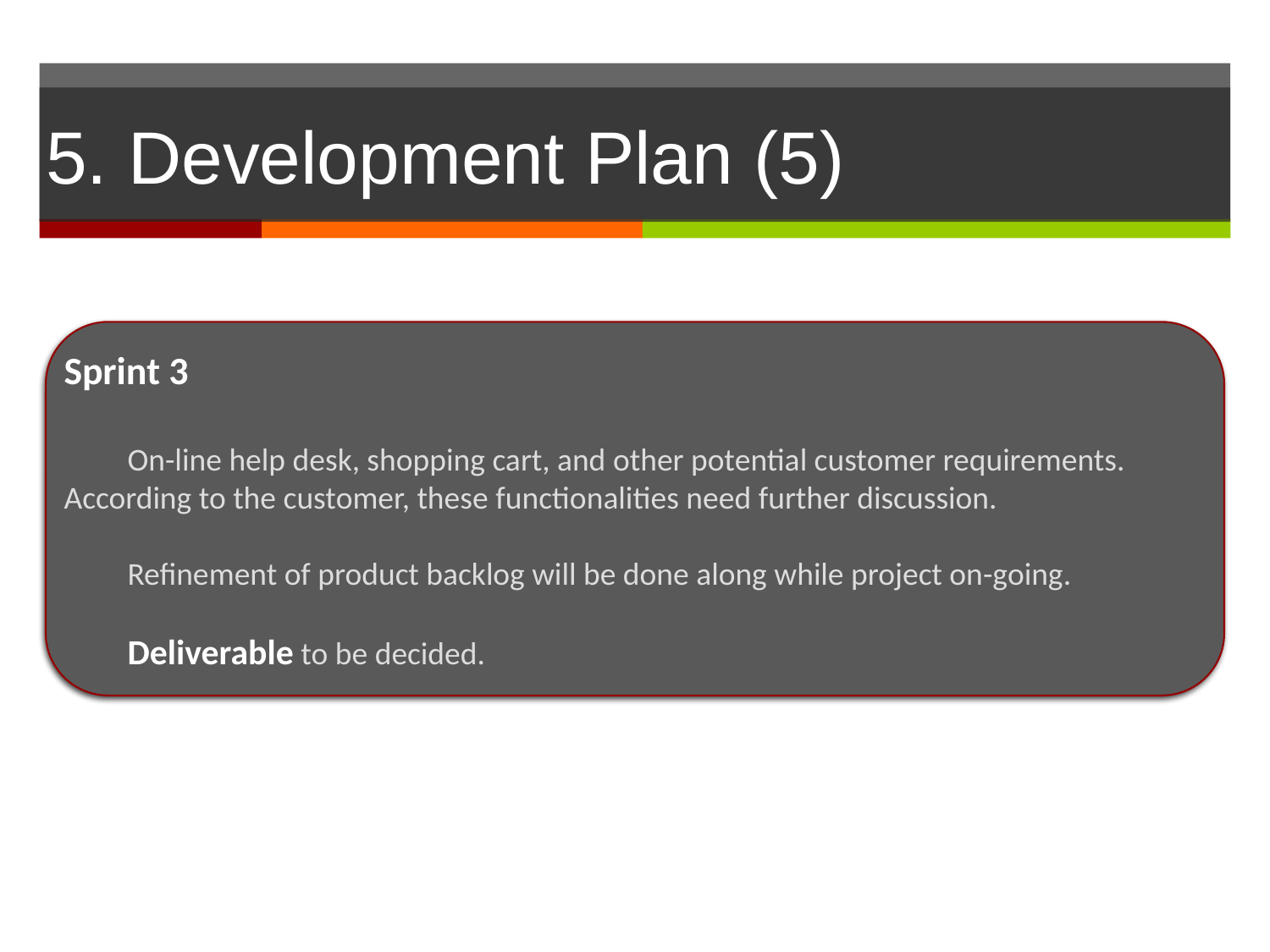

# 5. Development Plan (5)

Sprint 3

On-line help desk, shopping cart, and other potential customer requirements. According to the customer, these functionalities need further discussion.

Refinement of product backlog will be done along while project on-going.

Deliverable to be decided.